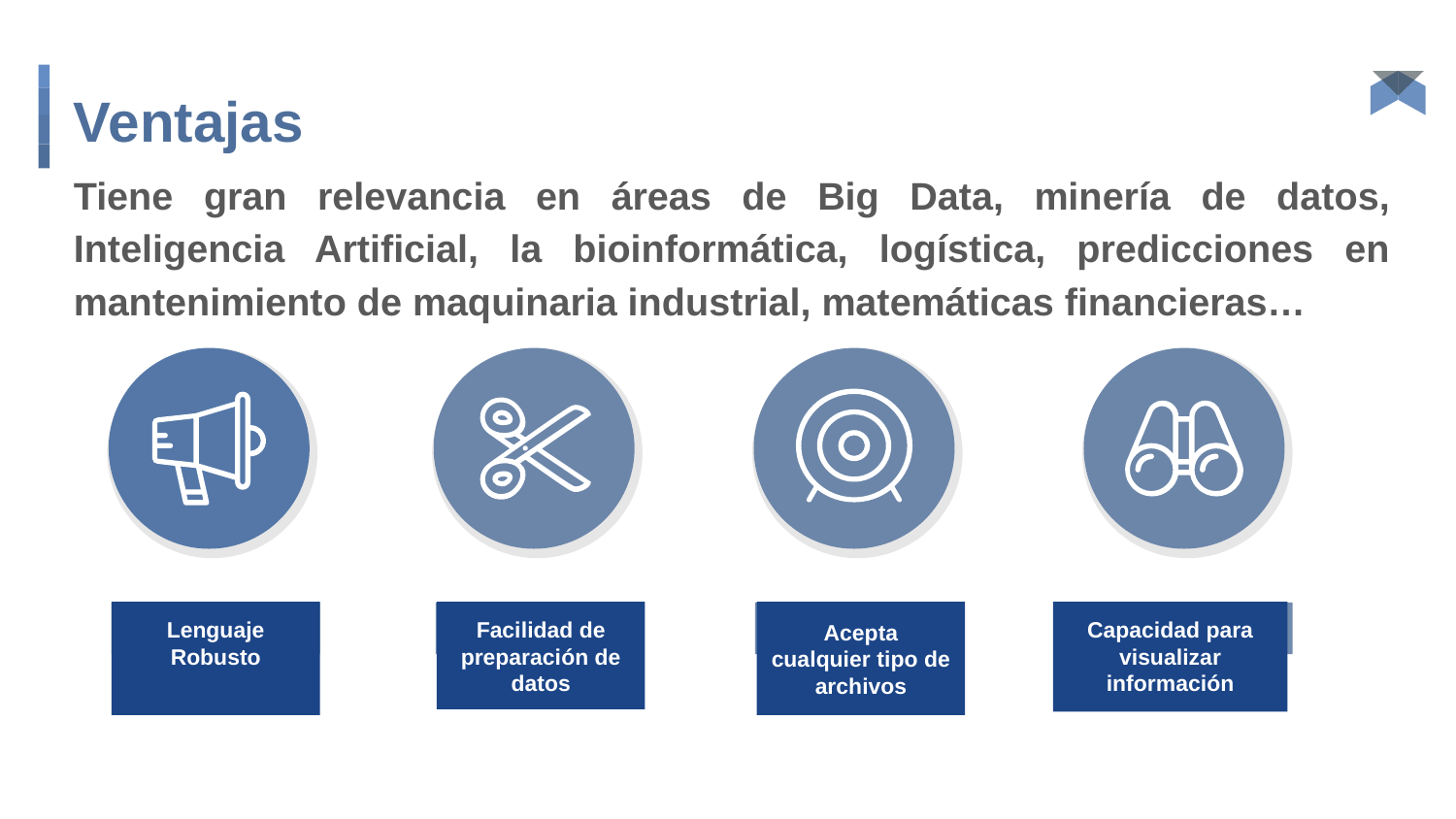

# Ventajas
Tiene gran relevancia en áreas de Big Data, minería de datos, Inteligencia Artificial, la bioinformática, logística, predicciones en mantenimiento de maquinaria industrial, matemáticas financieras…

Lenguaje Robusto

Facilidad de preparación de datos

Acepta cualquier tipo de archivos

Capacidad para visualizar información